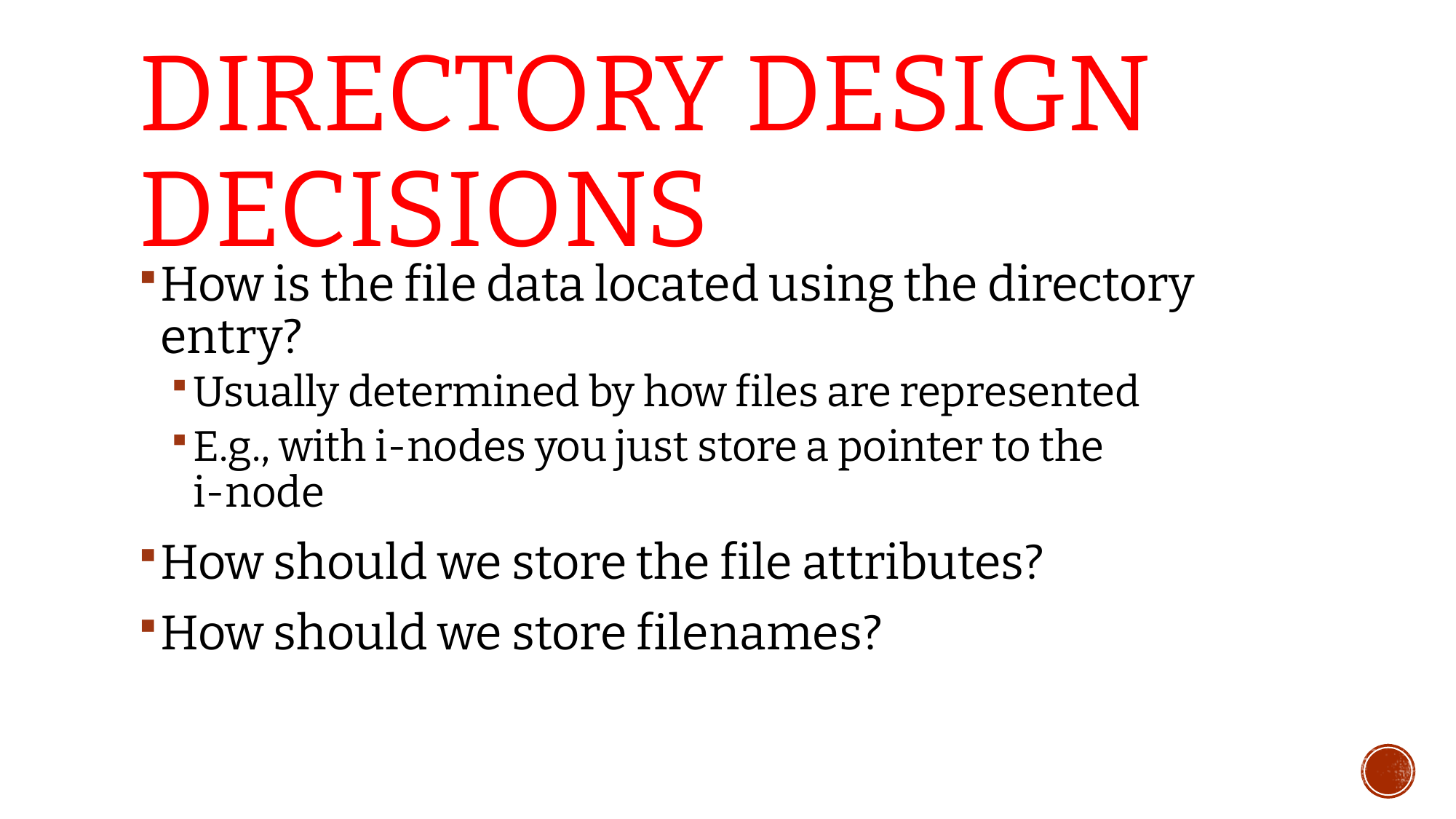

# Directory Design Decisions
How is the file data located using the directory entry?
Usually determined by how files are represented
E.g., with i-nodes you just store a pointer to the
i-node
How should we store the file attributes?
How should we store filenames?